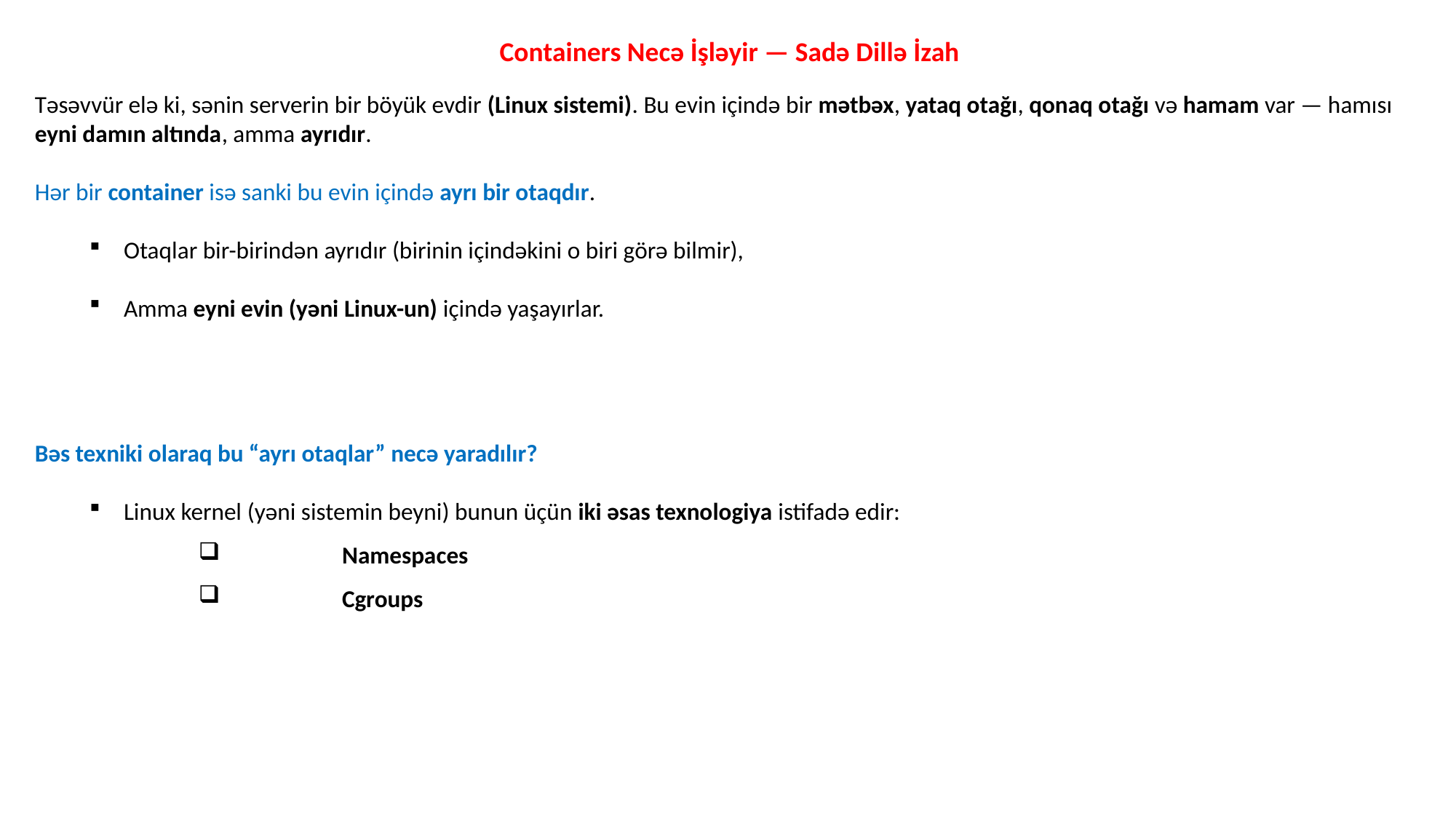

Containers Necə İşləyir — Sadə Dillə İzah

Təsəvvür elə ki, sənin serverin bir böyük evdir (Linux sistemi). Bu evin içində bir mətbəx, yataq otağı, qonaq otağı və hamam var — hamısı eyni damın altında, amma ayrıdır.

Hər bir container isə sanki bu evin içində ayrı bir otaqdır.
Otaqlar bir-birindən ayrıdır (birinin içindəkini o biri görə bilmir),
Amma eyni evin (yəni Linux-un) içində yaşayırlar.

Bəs texniki olaraq bu “ayrı otaqlar” necə yaradılır?

Linux kernel (yəni sistemin beyni) bunun üçün iki əsas texnologiya istifadə edir:
	Namespaces
	Cgroups